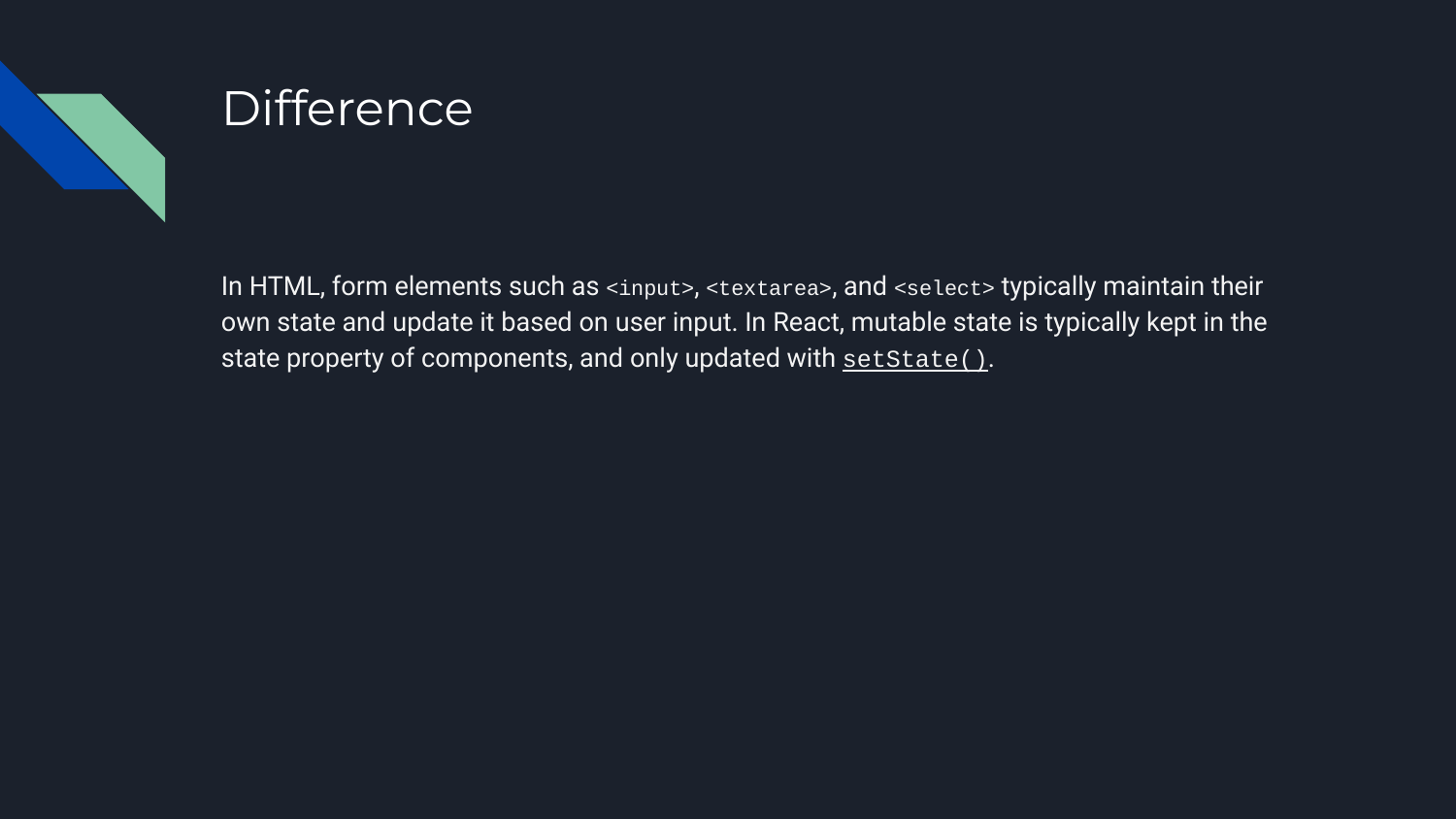

# Difference
In HTML, form elements such as <input>, <textarea>, and <select> typically maintain their own state and update it based on user input. In React, mutable state is typically kept in the state property of components, and only updated with setState().